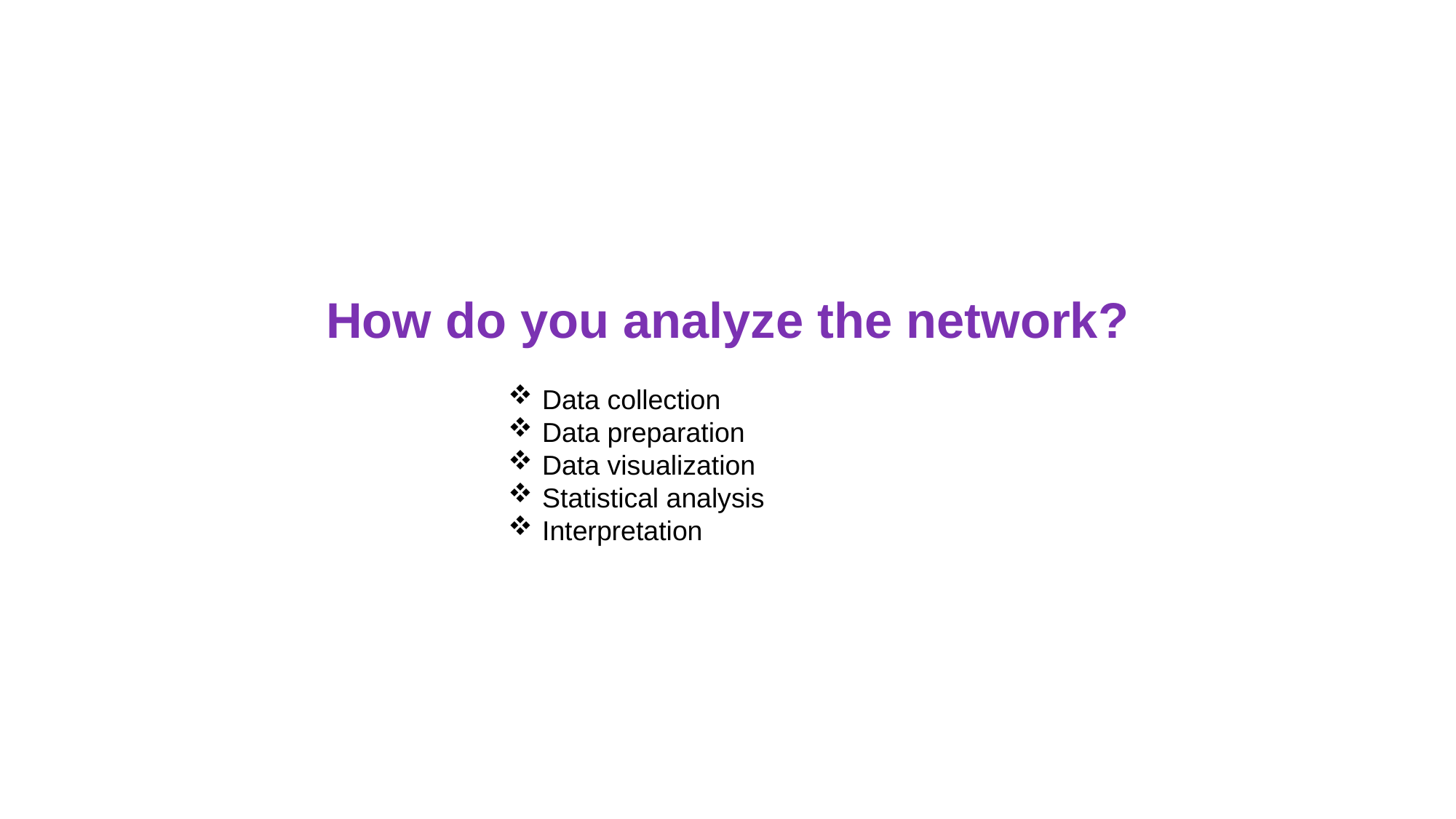

How do you analyze the network?
Data collection
Data preparation
Data visualization
Statistical analysis
Interpretation